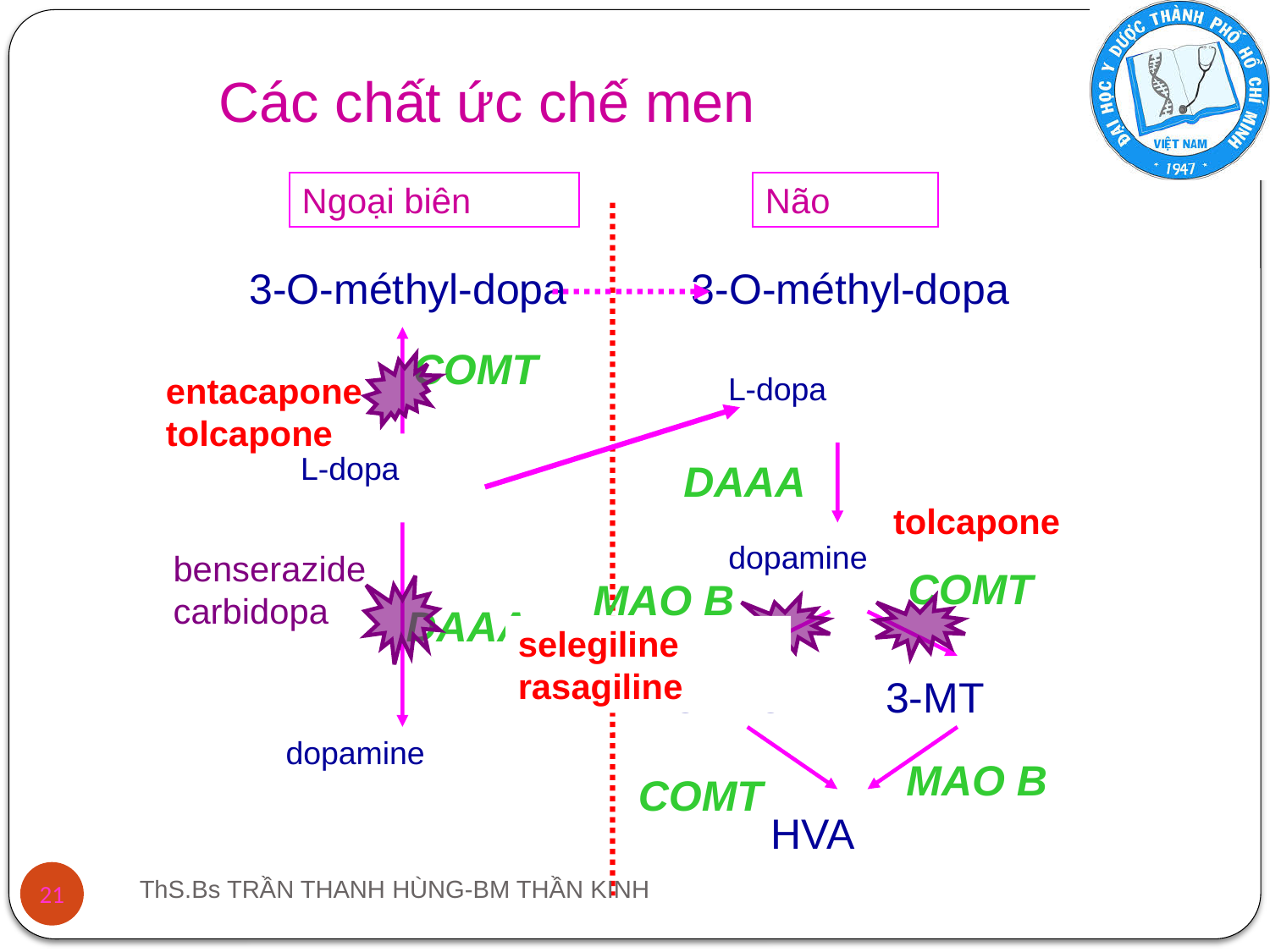

# Các chất ức chế men
Ngoại biên
Não

3-O-méthyl-dopa
3-O-méthyl-dopa

COMT

entacapone
tolcapone
L-dopa

L-dopa

DAAA
tolcapone

dopamine
benserazide
carbidopa

COMT
MAO B
DAAA

selegiline
rasagiline
DOPAC
3-MT
dopamine

MAO B
COMT
HVA
ThS.Bs TRẦN THANH HÙNG-BM THẦN KINH
21